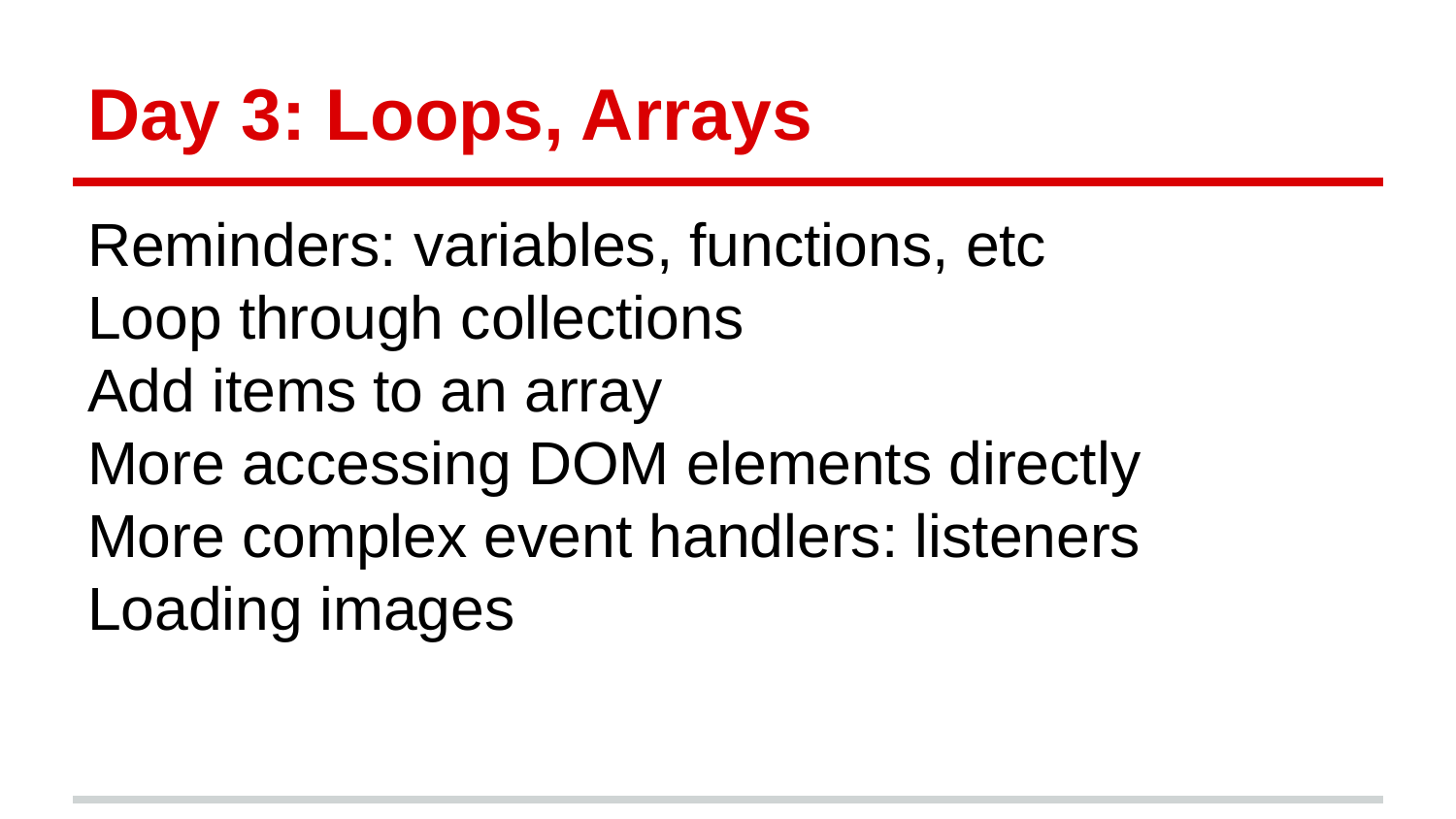

# Day 3: Loops, Arrays
Reminders: variables, functions, etc
Loop through collections
Add items to an array
More accessing DOM elements directly
More complex event handlers: listeners
Loading images